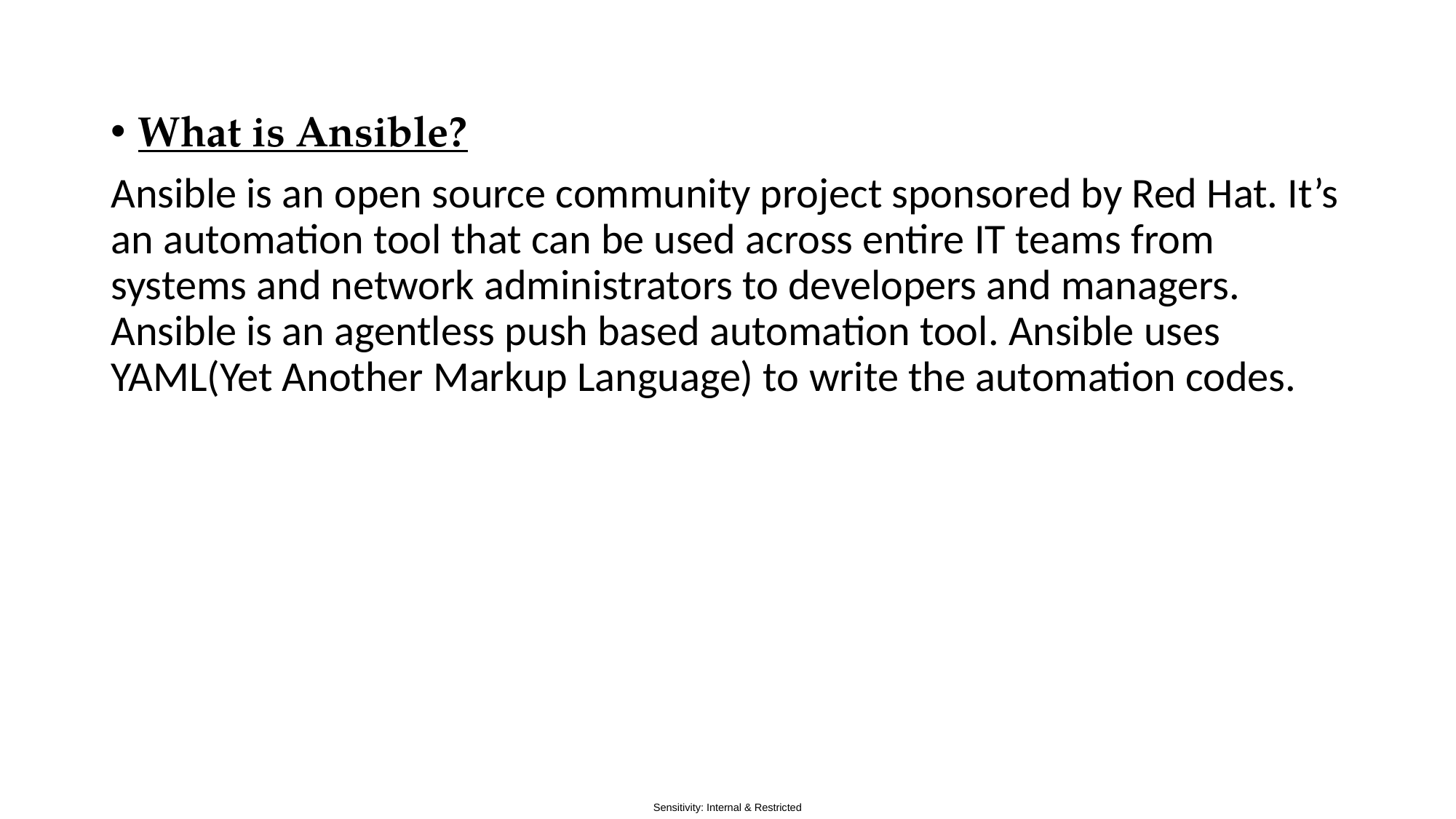

What is Ansible?
Ansible is an open source community project sponsored by Red Hat. It’s an automation tool that can be used across entire IT teams from systems and network administrators to developers and managers. Ansible is an agentless push based automation tool. Ansible uses YAML(Yet Another Markup Language) to write the automation codes.